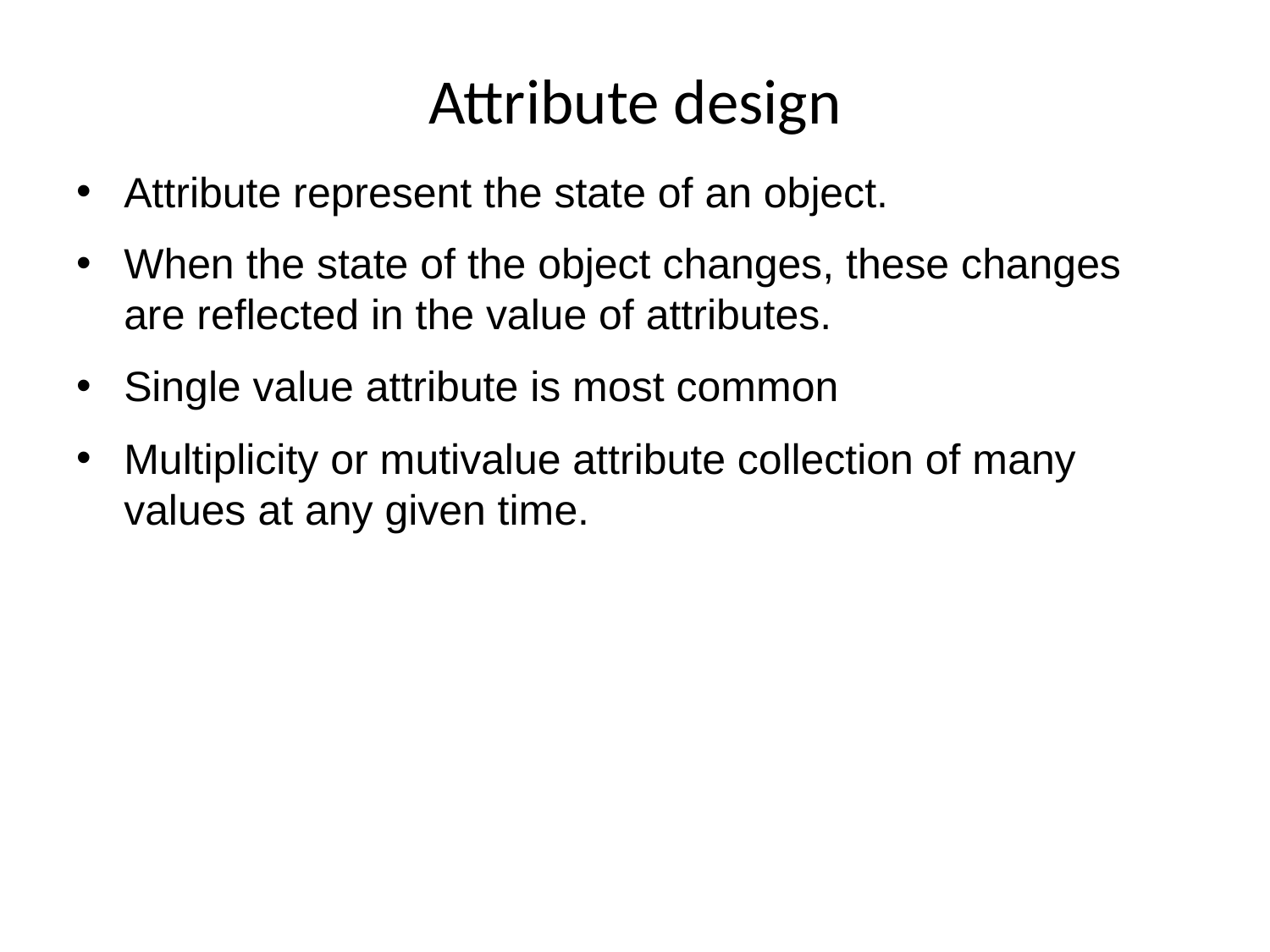

# Attribute design
Attribute represent the state of an object.
When the state of the object changes, these changes are reflected in the value of attributes.
Single value attribute is most common
Multiplicity or mutivalue attribute collection of many values at any given time.